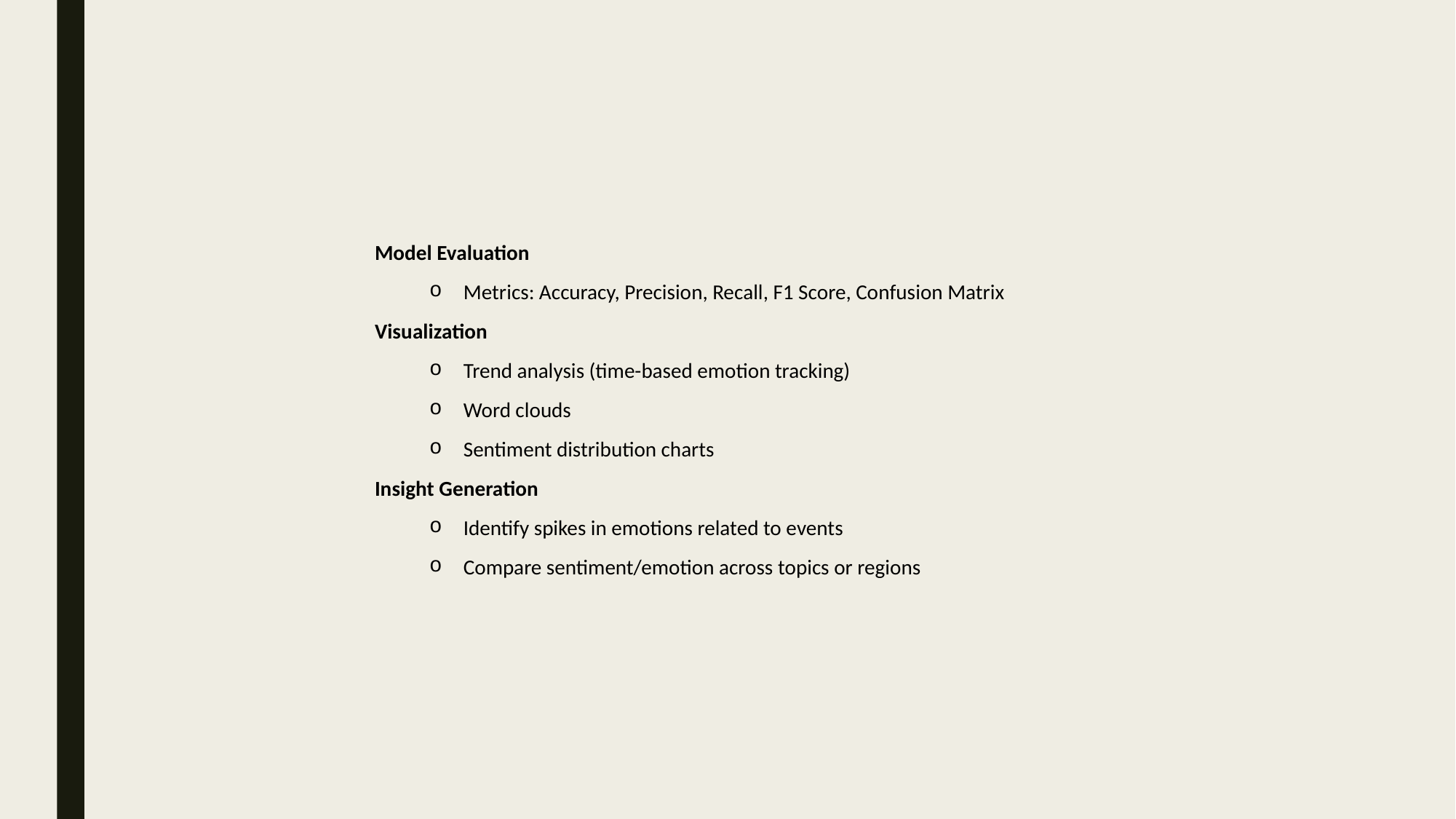

Model Evaluation
Metrics: Accuracy, Precision, Recall, F1 Score, Confusion Matrix
Visualization
Trend analysis (time-based emotion tracking)
Word clouds
Sentiment distribution charts
Insight Generation
Identify spikes in emotions related to events
Compare sentiment/emotion across topics or regions